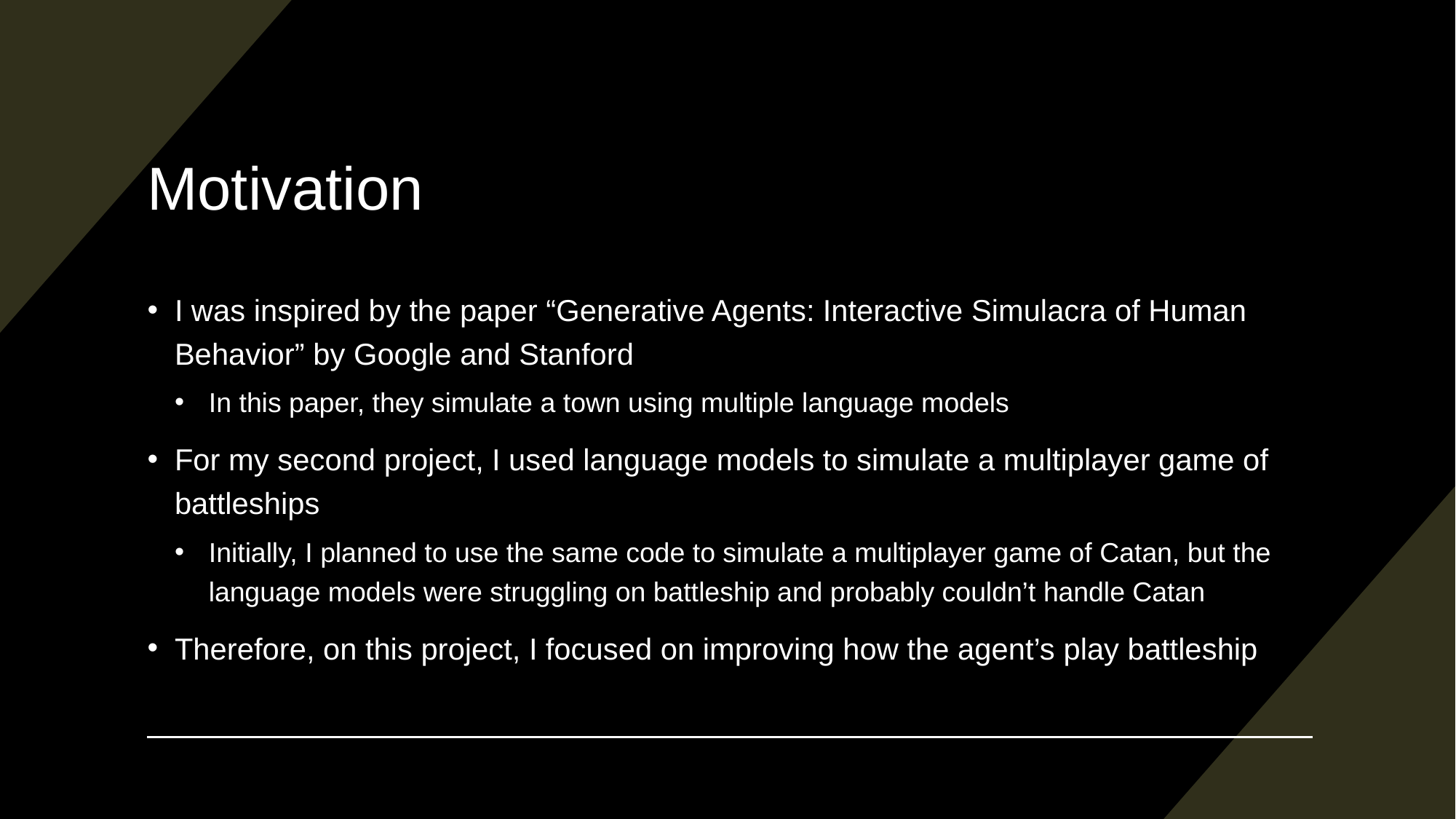

# Motivation
I was inspired by the paper “Generative Agents: Interactive Simulacra of Human Behavior” by Google and Stanford
In this paper, they simulate a town using multiple language models
For my second project, I used language models to simulate a multiplayer game of battleships
Initially, I planned to use the same code to simulate a multiplayer game of Catan, but the language models were struggling on battleship and probably couldn’t handle Catan
Therefore, on this project, I focused on improving how the agent’s play battleship